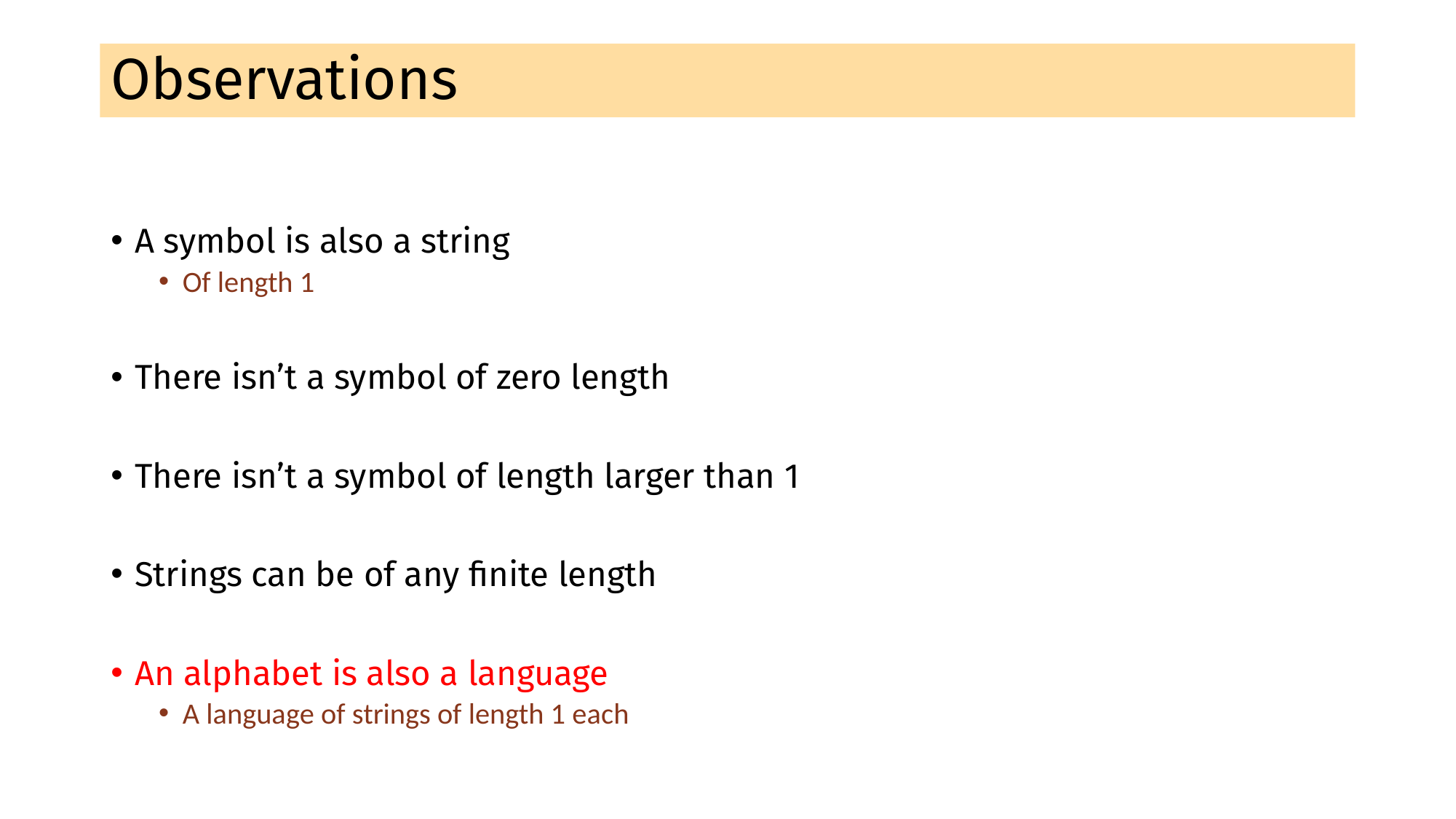

# Observations
A symbol is also a string
Of length 1

There isn’t a symbol of zero length

There isn’t a symbol of length larger than 1

Strings can be of any finite length

An alphabet is also a language
A language of strings of length 1 each